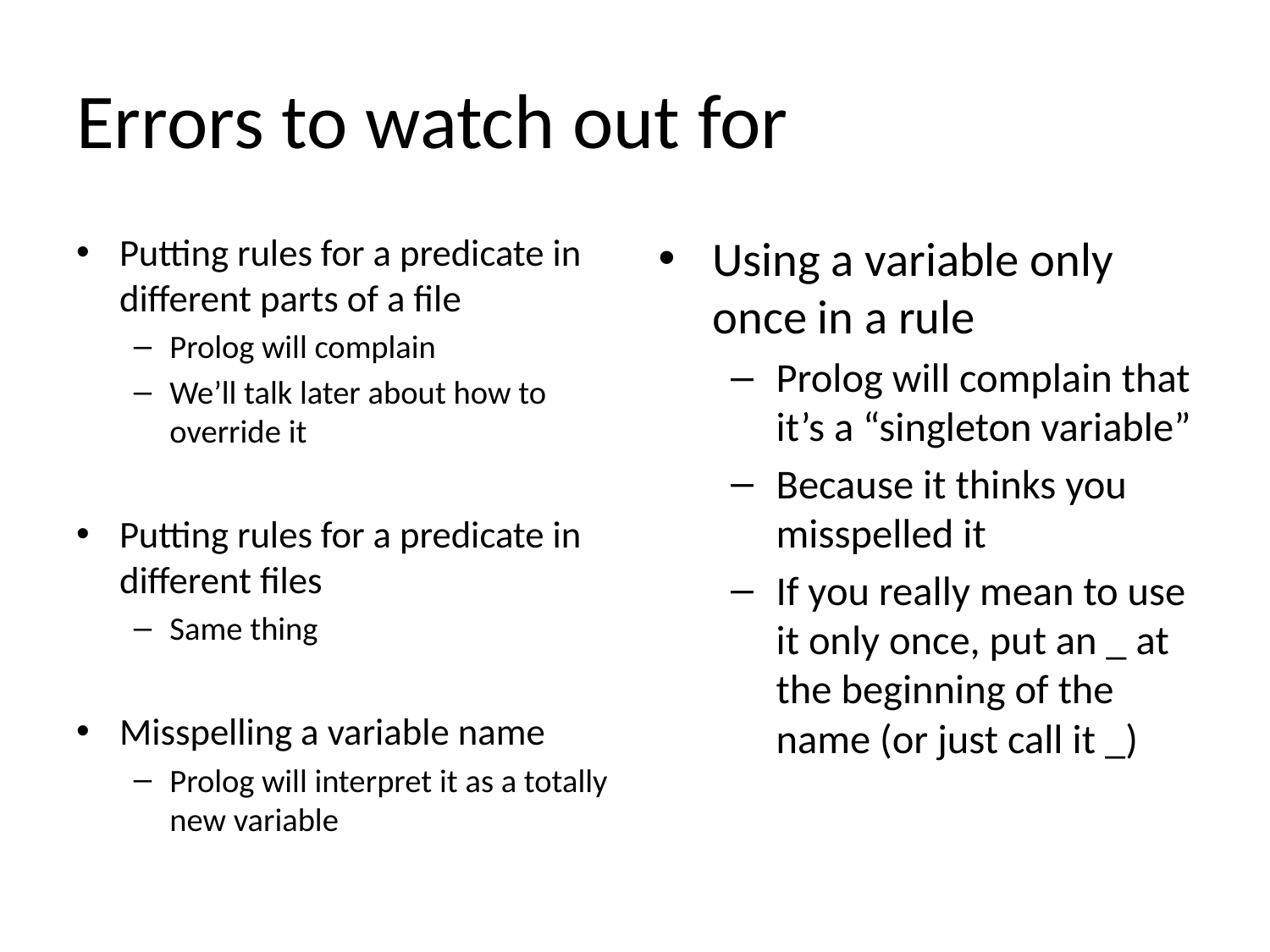

# Errors to watch out for
Putting rules for a predicate in different parts of a file
Prolog will complain
We’ll talk later about how to override it

Putting rules for a predicate in different files
Same thing

Misspelling a variable name
Prolog will interpret it as a totally new variable
Using a variable only once in a rule
Prolog will complain that it’s a “singleton variable”
Because it thinks you misspelled it
If you really mean to use it only once, put an _ at the beginning of the name (or just call it _)